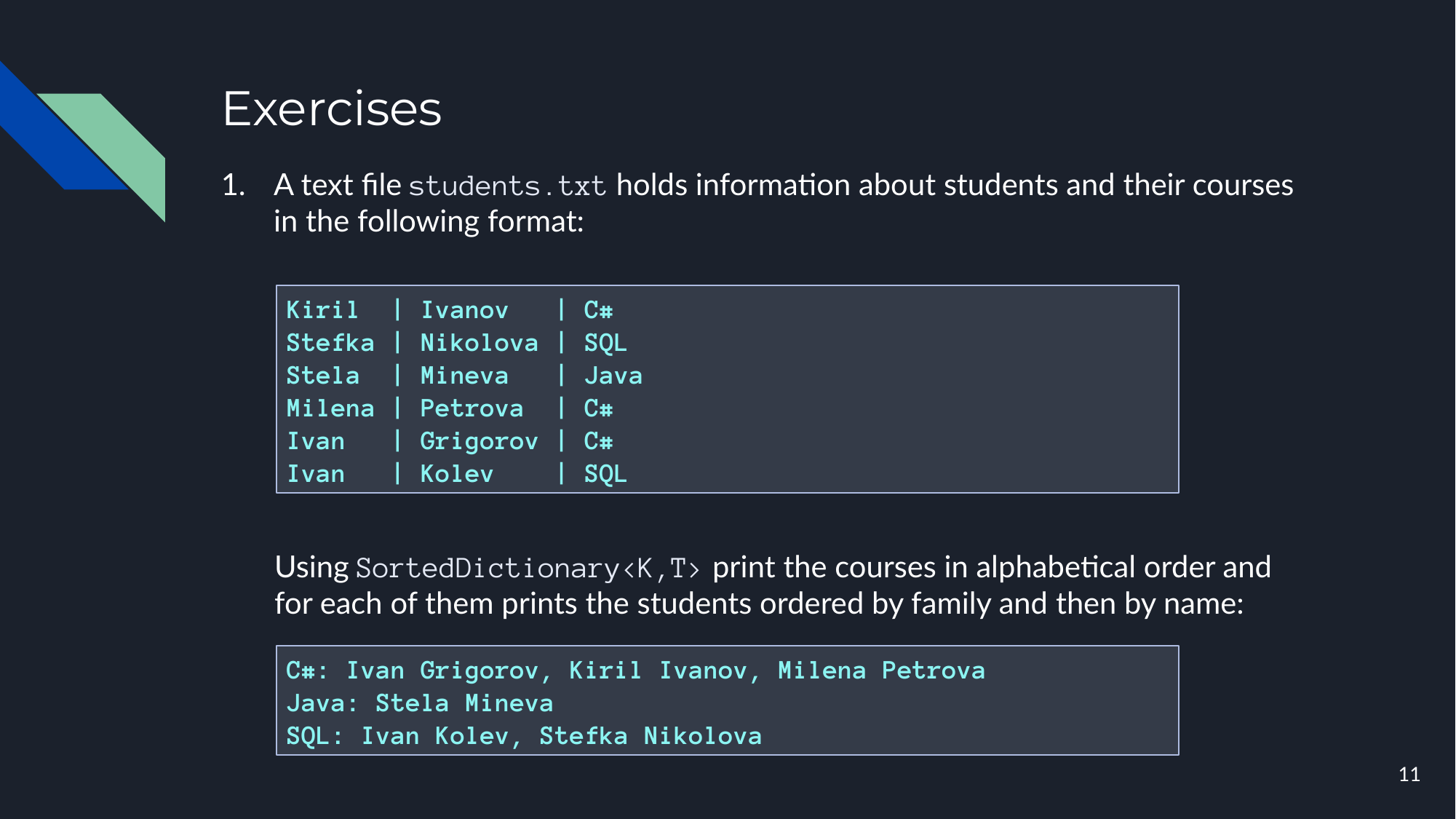

# Exercises
A text file students.txt holds information about students and their courses in the following format:

	Using SortedDictionary<K,T> print the courses in alphabetical order and for each of them prints the students ordered by family and then by name:
Kiril  | Ivanov   | C#
Stefka | Nikolova | SQL
Stela  | Mineva   | Java
Milena | Petrova  | C#
Ivan   | Grigorov | C#
Ivan   | Kolev    | SQL
C#: Ivan Grigorov, Kiril Ivanov, Milena Petrova
Java: Stela Mineva
SQL: Ivan Kolev, Stefka Nikolova
11